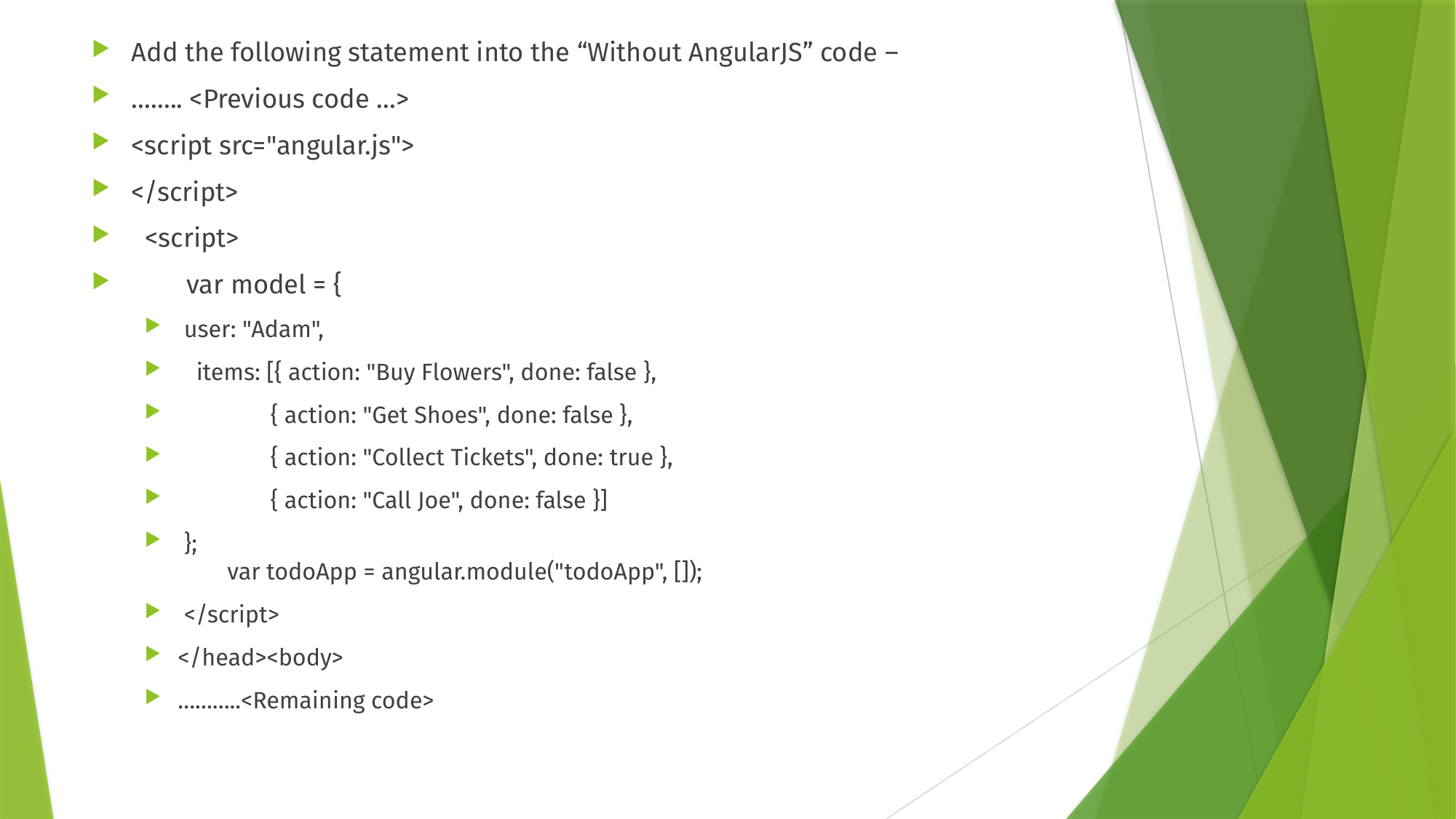

Add the following statement into the “Without AngularJS” code –
…….. <Previous code …>
<script src="angular.js">
</script>
  <script>
        var model = {
 user: "Adam",
   items: [{ action: "Buy Flowers", done: false },
               { action: "Get Shoes", done: false },
               { action: "Collect Tickets", done: true },
               { action: "Call Joe", done: false }]
 };
        var todoApp = angular.module("todoApp", []);
 </script>
</head><body>
………..<Remaining code>